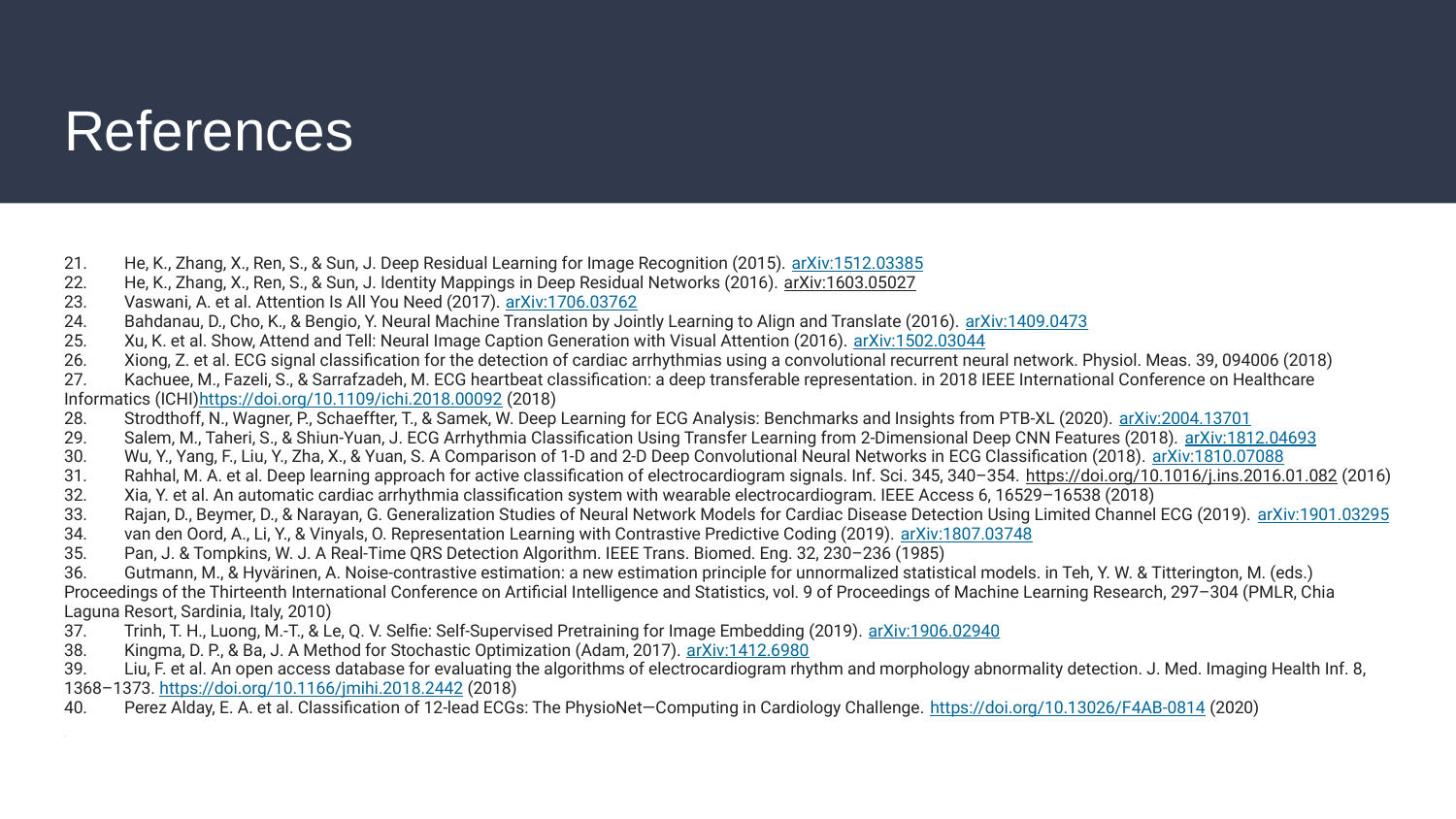

# References
21.         He, K., Zhang, X., Ren, S., & Sun, J. Deep Residual Learning for Image Recognition (2015). arXiv:1512.03385
22.         He, K., Zhang, X., Ren, S., & Sun, J. Identity Mappings in Deep Residual Networks (2016). arXiv:1603.05027
23.         Vaswani, A. et al. Attention Is All You Need (2017). arXiv:1706.03762
24.         Bahdanau, D., Cho, K., & Bengio, Y. Neural Machine Translation by Jointly Learning to Align and Translate (2016). arXiv:1409.0473
25.         Xu, K. et al. Show, Attend and Tell: Neural Image Caption Generation with Visual Attention (2016). arXiv:1502.03044
26.         Xiong, Z. et al. ECG signal classification for the detection of cardiac arrhythmias using a convolutional recurrent neural network. Physiol. Meas. 39, 094006 (2018)
27.         Kachuee, M., Fazeli, S., & Sarrafzadeh, M. ECG heartbeat classification: a deep transferable representation. in 2018 IEEE International Conference on Healthcare Informatics (ICHI)https://doi.org/10.1109/ichi.2018.00092 (2018)
28.         Strodthoff, N., Wagner, P., Schaeffter, T., & Samek, W. Deep Learning for ECG Analysis: Benchmarks and Insights from PTB-XL (2020). arXiv:2004.13701
29.         Salem, M., Taheri, S., & Shiun-Yuan, J. ECG Arrhythmia Classification Using Transfer Learning from 2-Dimensional Deep CNN Features (2018). arXiv:1812.04693
30.         Wu, Y., Yang, F., Liu, Y., Zha, X., & Yuan, S. A Comparison of 1-D and 2-D Deep Convolutional Neural Networks in ECG Classification (2018). arXiv:1810.07088
31.         Rahhal, M. A. et al. Deep learning approach for active classification of electrocardiogram signals. Inf. Sci. 345, 340–354. https://doi.org/10.1016/j.ins.2016.01.082 (2016)
32.         Xia, Y. et al. An automatic cardiac arrhythmia classification system with wearable electrocardiogram. IEEE Access 6, 16529–16538 (2018)
33.         Rajan, D., Beymer, D., & Narayan, G. Generalization Studies of Neural Network Models for Cardiac Disease Detection Using Limited Channel ECG (2019). arXiv:1901.03295
34.         van den Oord, A., Li, Y., & Vinyals, O. Representation Learning with Contrastive Predictive Coding (2019). arXiv:1807.03748
35.         Pan, J. & Tompkins, W. J. A Real-Time QRS Detection Algorithm. IEEE Trans. Biomed. Eng. 32, 230–236 (1985)
36.         Gutmann, M., & Hyvärinen, A. Noise-contrastive estimation: a new estimation principle for unnormalized statistical models. in Teh, Y. W. & Titterington, M. (eds.) Proceedings of the Thirteenth International Conference on Artificial Intelligence and Statistics, vol. 9 of Proceedings of Machine Learning Research, 297–304 (PMLR, Chia Laguna Resort, Sardinia, Italy, 2010)
37.         Trinh, T. H., Luong, M.-T., & Le, Q. V. Selfie: Self-Supervised Pretraining for Image Embedding (2019). arXiv:1906.02940
38.         Kingma, D. P., & Ba, J. A Method for Stochastic Optimization (Adam, 2017). arXiv:1412.6980
39.         Liu, F. et al. An open access database for evaluating the algorithms of electrocardiogram rhythm and morphology abnormality detection. J. Med. Imaging Health Inf. 8, 1368–1373. https://doi.org/10.1166/jmihi.2018.2442 (2018)
40.         Perez Alday, E. A. et al. Classification of 12-lead ECGs: The PhysioNet—Computing in Cardiology Challenge. https://doi.org/10.13026/F4AB-0814 (2020)

.